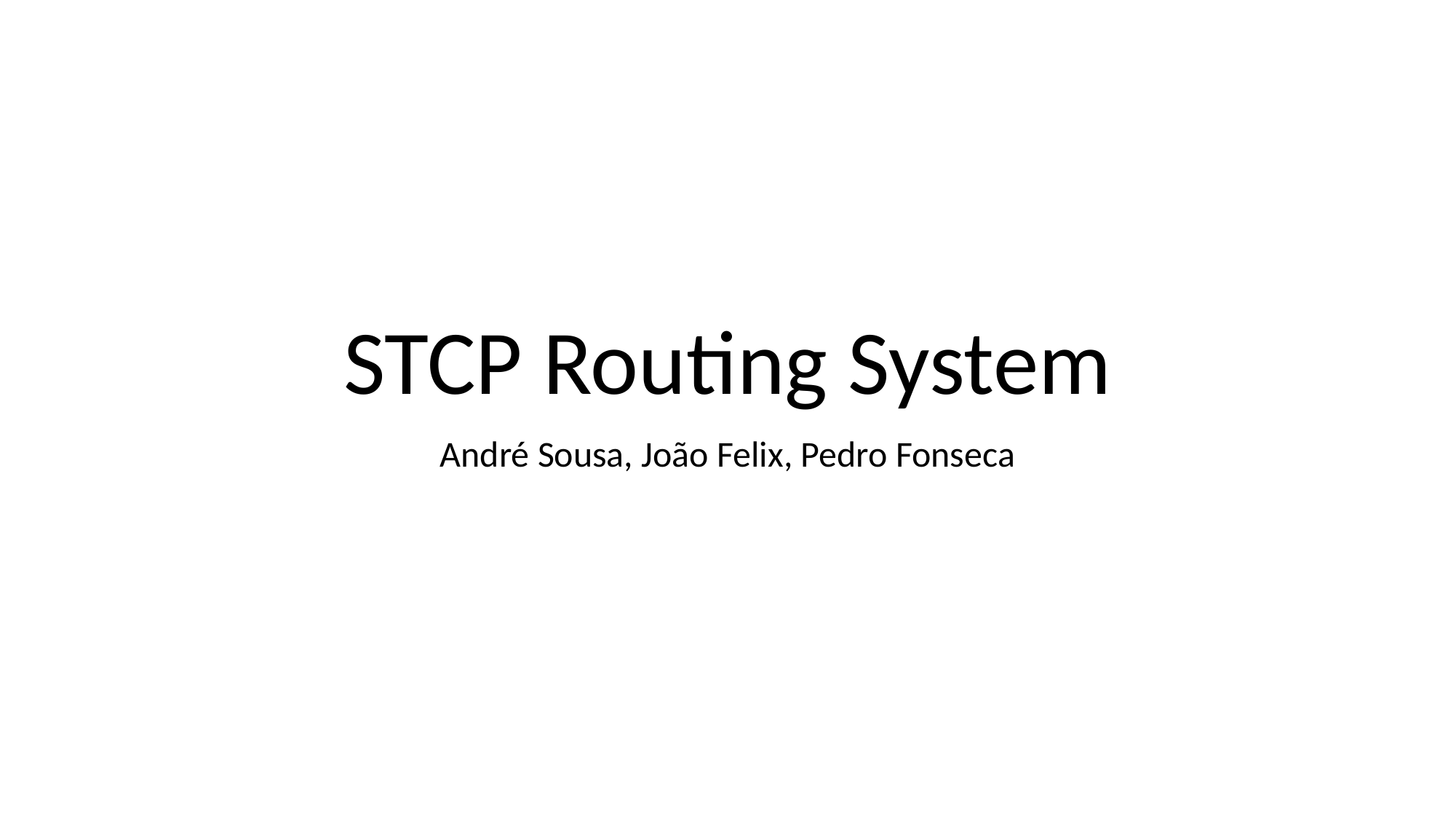

# STCP Routing System
André Sousa, João Felix, Pedro Fonseca